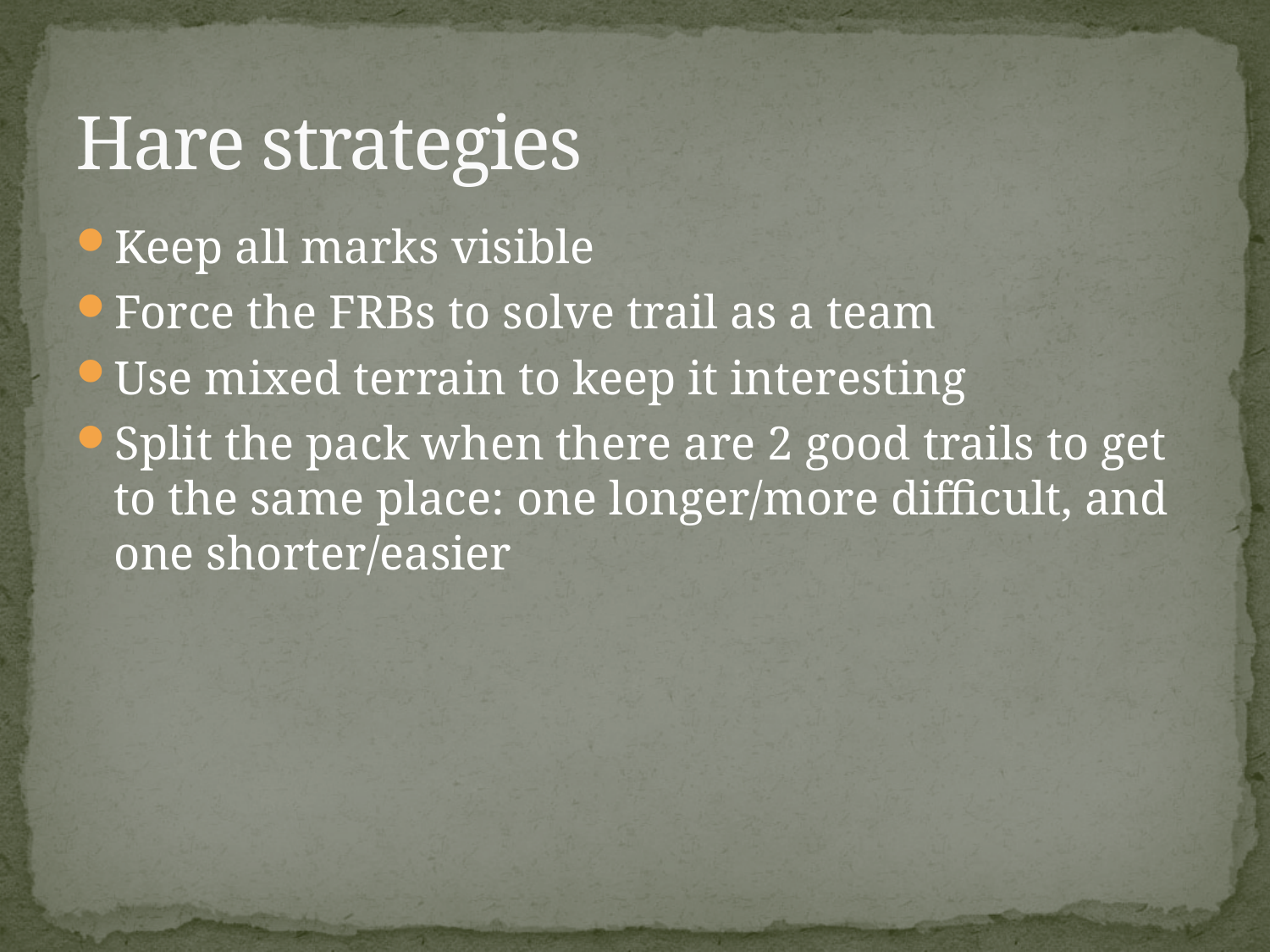

# Hare strategies
Keep all marks visible
Force the FRBs to solve trail as a team
Use mixed terrain to keep it interesting
Split the pack when there are 2 good trails to get to the same place: one longer/more difficult, and one shorter/easier